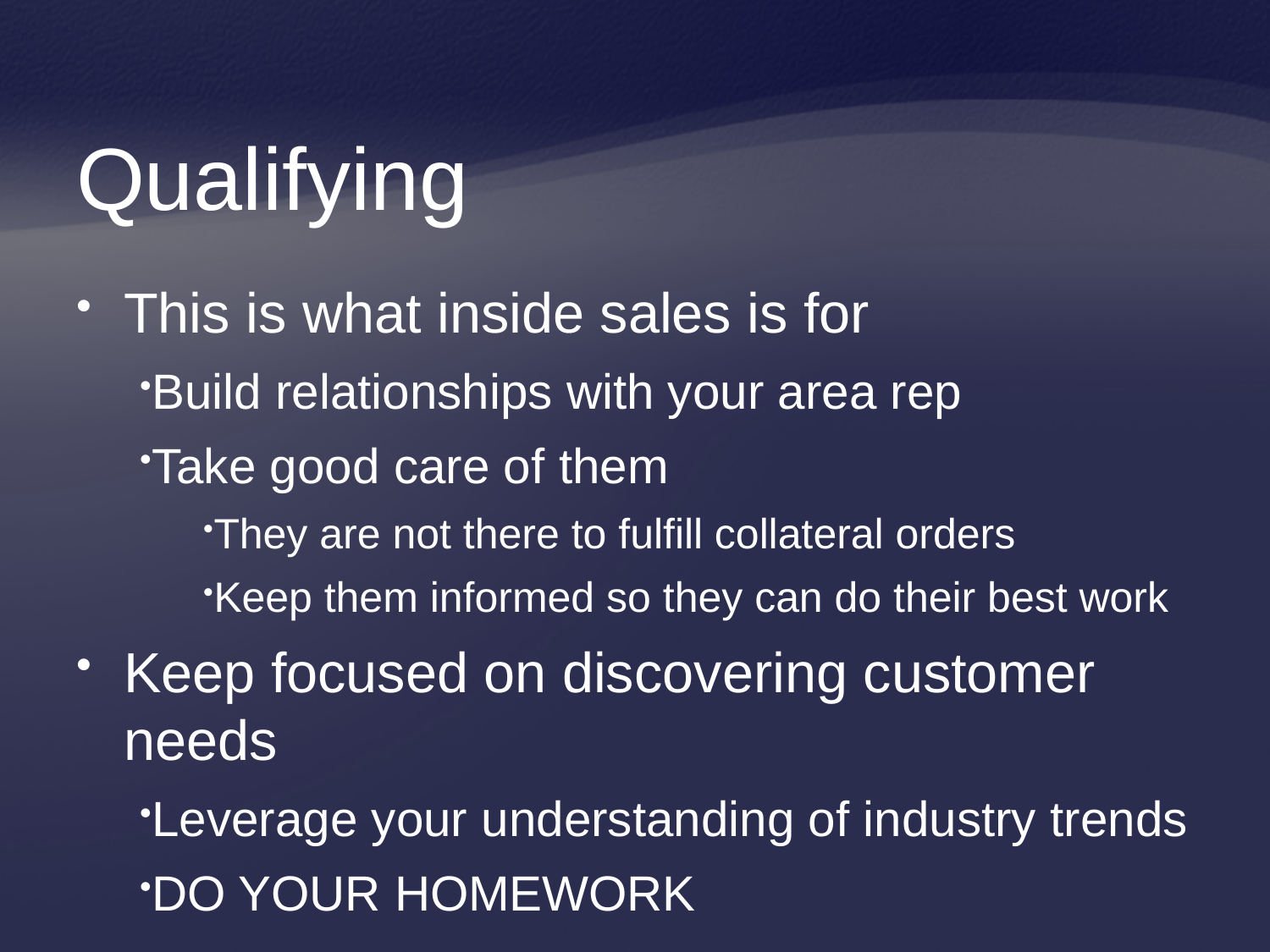

Qualifying
This is what inside sales is for
Build relationships with your area rep
Take good care of them
They are not there to fulfill collateral orders
Keep them informed so they can do their best work
Keep focused on discovering customer needs
Leverage your understanding of industry trends
DO YOUR HOMEWORK